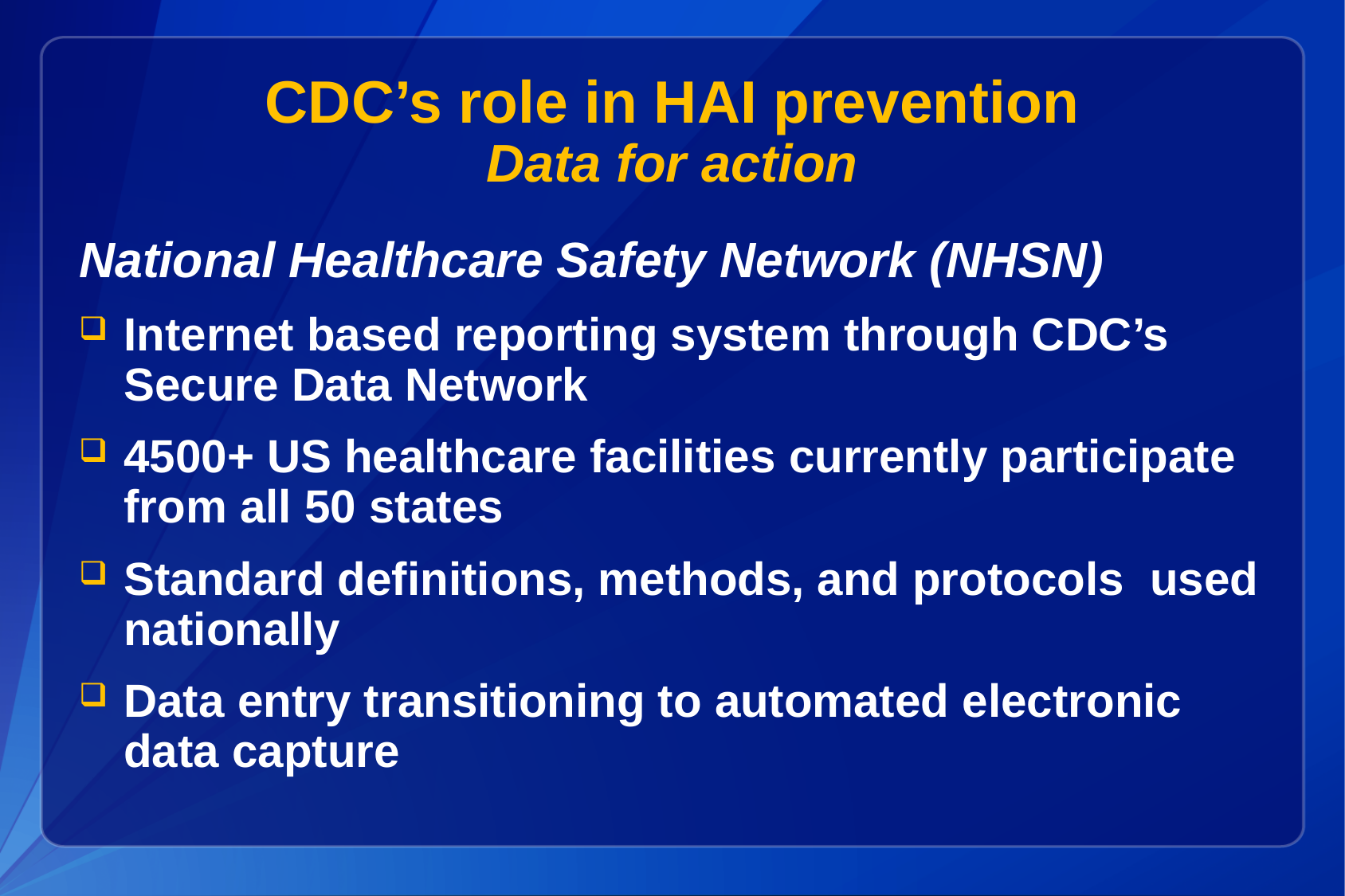

# CDC’s role in HAI prevention Data for action
National Healthcare Safety Network (NHSN)
Internet based reporting system through CDC’s Secure Data Network
4500+ US healthcare facilities currently participate from all 50 states
Standard definitions, methods, and protocols  used nationally
Data entry transitioning to automated electronic data capture